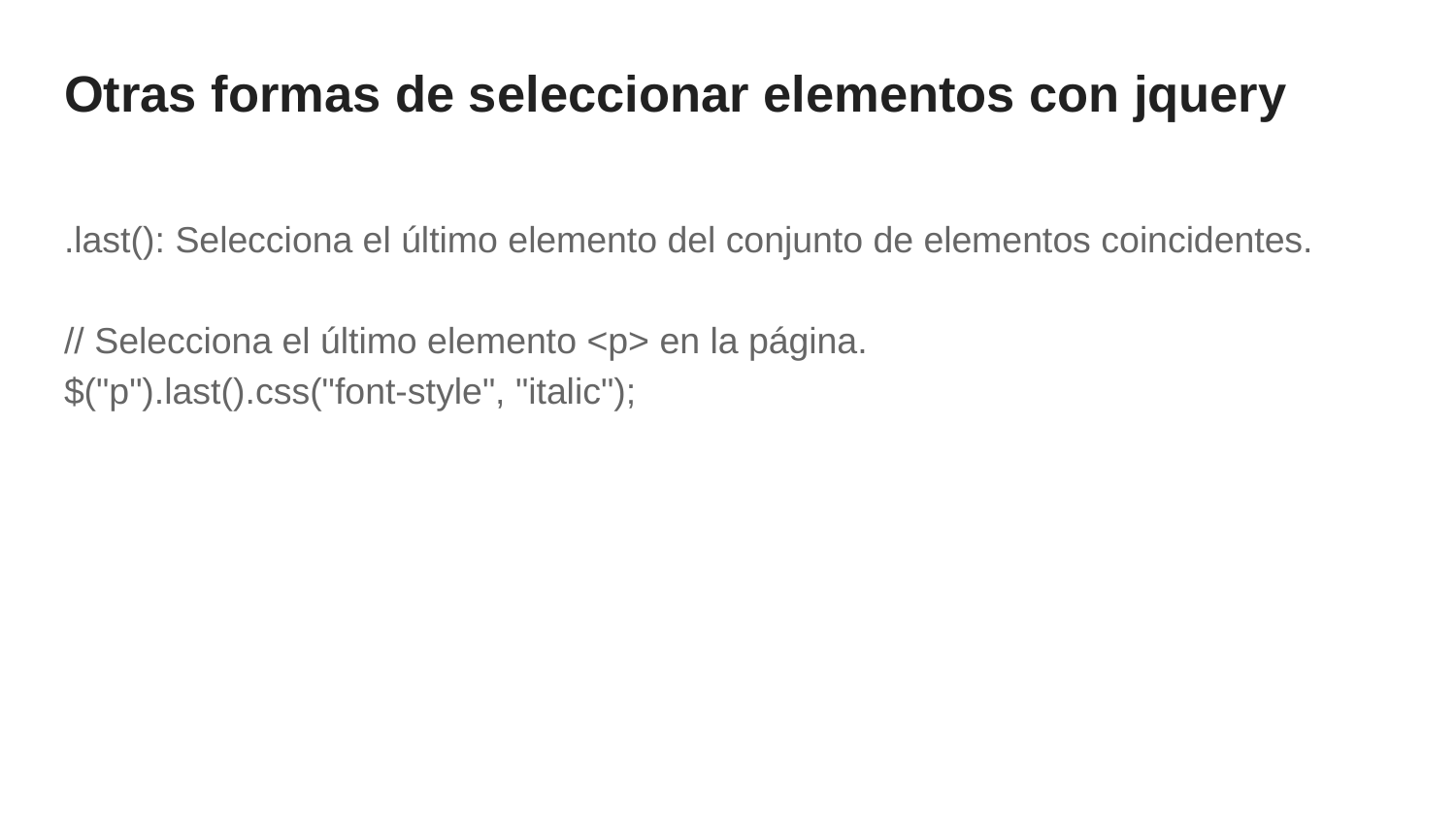

# Otras formas de seleccionar elementos con jquery
.last(): Selecciona el último elemento del conjunto de elementos coincidentes.

// Selecciona el último elemento <p> en la página.
$("p").last().css("font-style", "italic");